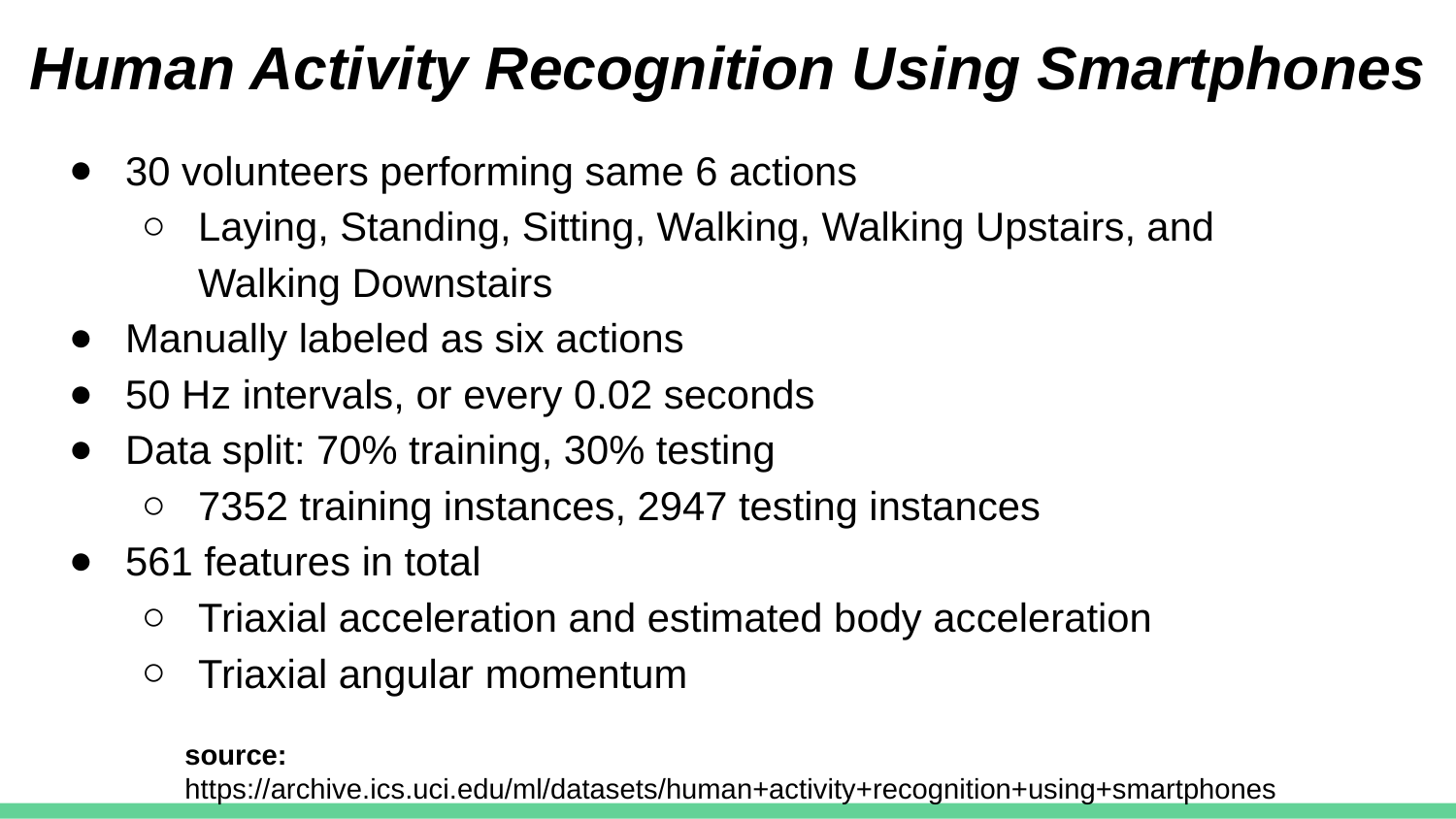

# Human Activity Recognition Using Smartphones

30 volunteers performing same 6 actions
Laying, Standing, Sitting, Walking, Walking Upstairs, and Walking Downstairs
Manually labeled as six actions
50 Hz intervals, or every 0.02 seconds
Data split: 70% training, 30% testing
7352 training instances, 2947 testing instances
561 features in total
Triaxial acceleration and estimated body acceleration
Triaxial angular momentum
source:
https://archive.ics.uci.edu/ml/datasets/human+activity+recognition+using+smartphones